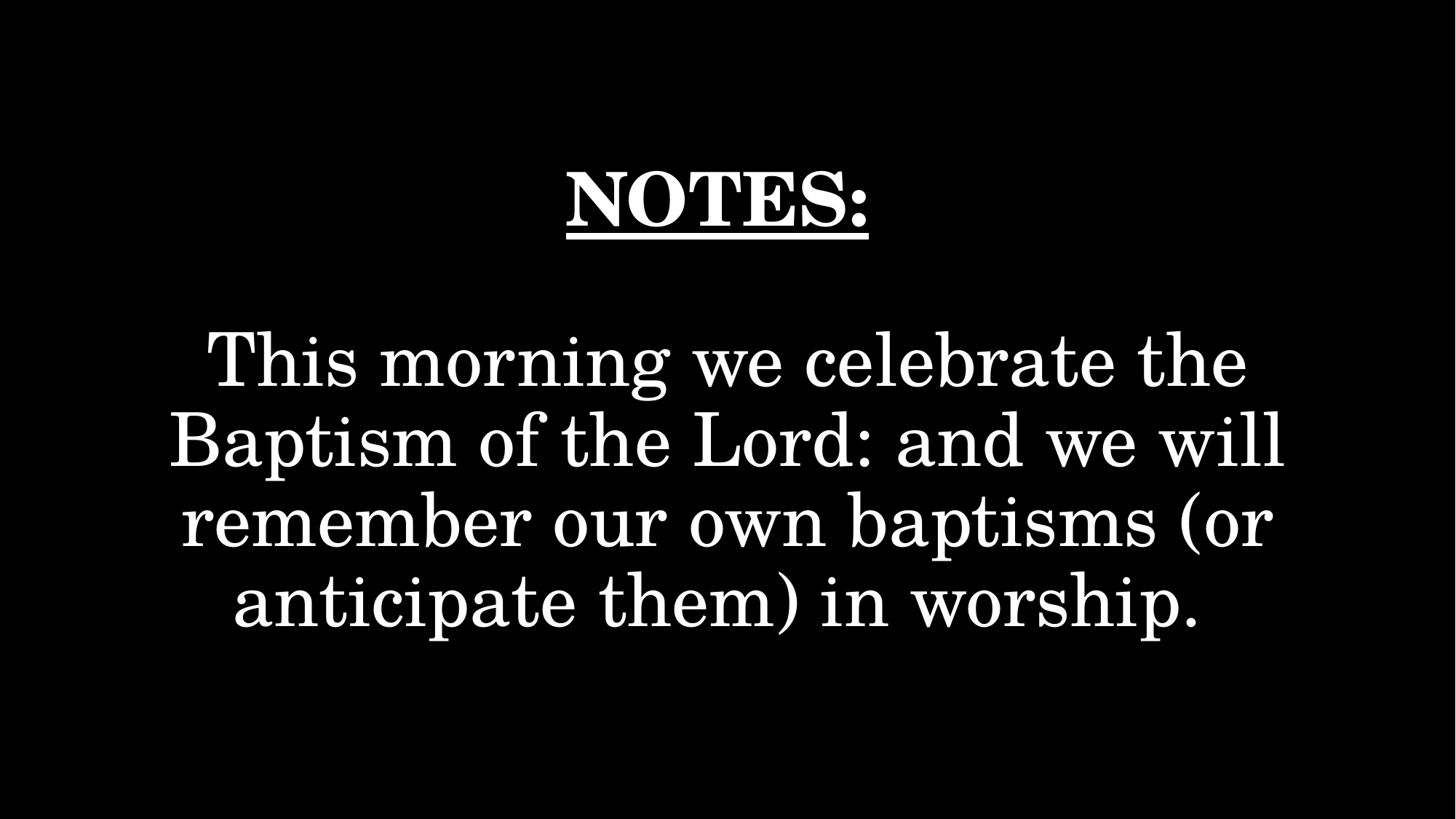

# NOTES: This morning we celebrate the Baptism of the Lord: and we will remember our own baptisms (or anticipate them) in worship.